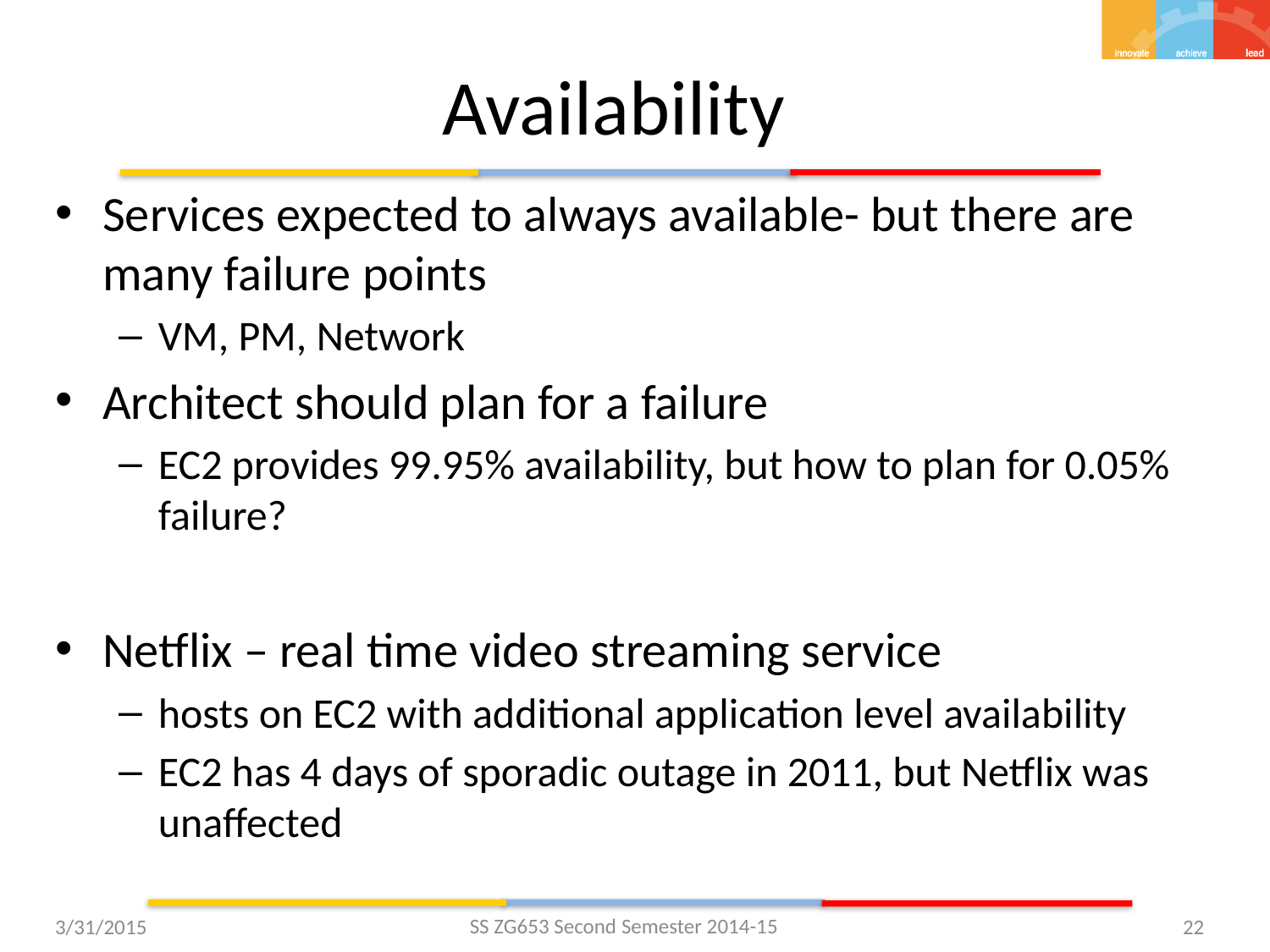

# Availability
Services expected to always available- but there are many failure points
VM, PM, Network
Architect should plan for a failure
EC2 provides 99.95% availability, but how to plan for 0.05% failure?

Netflix – real time video streaming service
hosts on EC2 with additional application level availability
EC2 has 4 days of sporadic outage in 2011, but Netflix was unaffected
SS ZG653 Second Semester 2014-15
3/31/2015
22